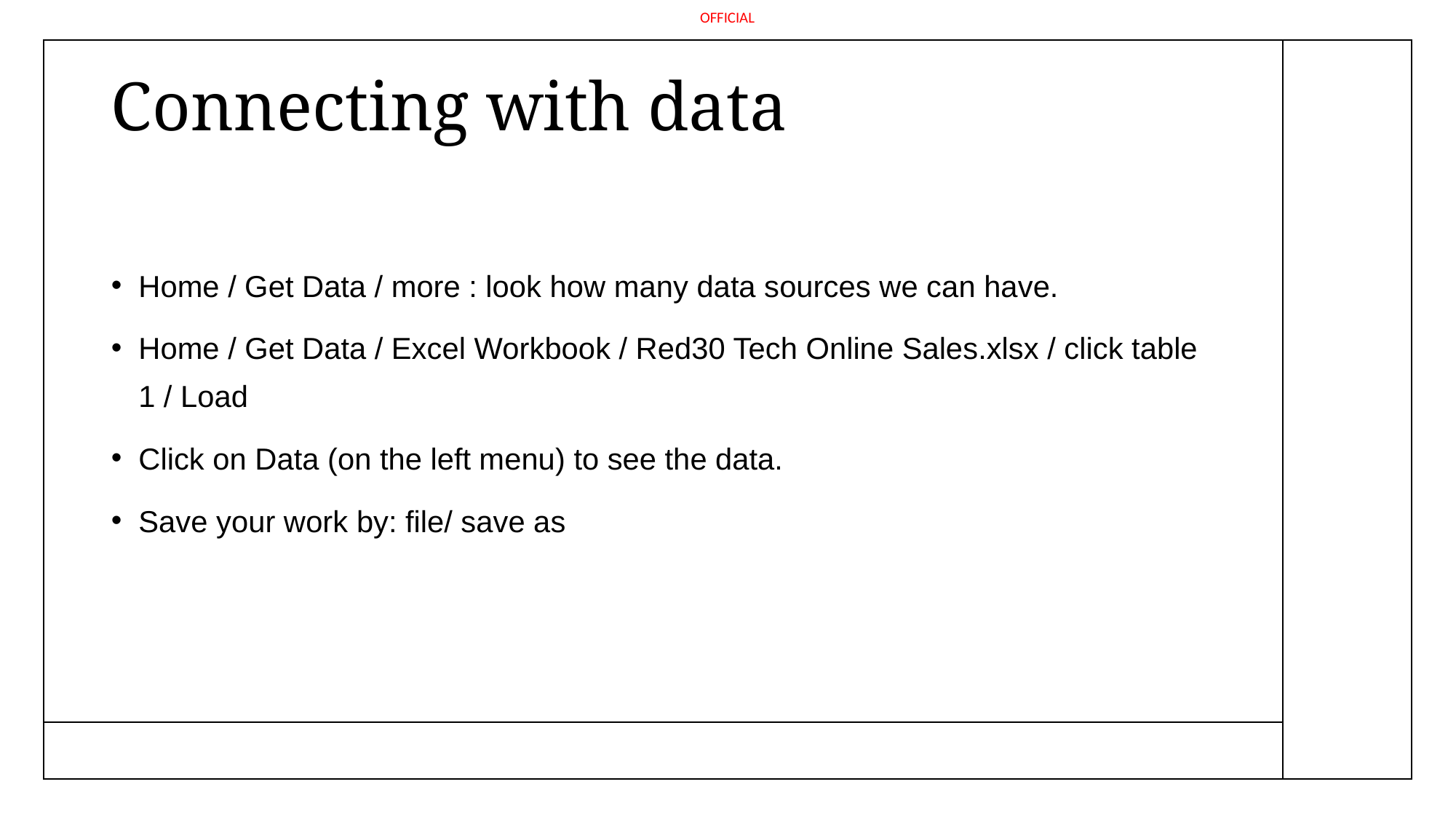

# Connecting with data

Home / Get Data / more : look how many data sources we can have.
Home / Get Data / Excel Workbook / Red30 Tech Online Sales.xlsx / click table 1 / Load
Click on Data (on the left menu) to see the data.
Save your work by: file/ save as